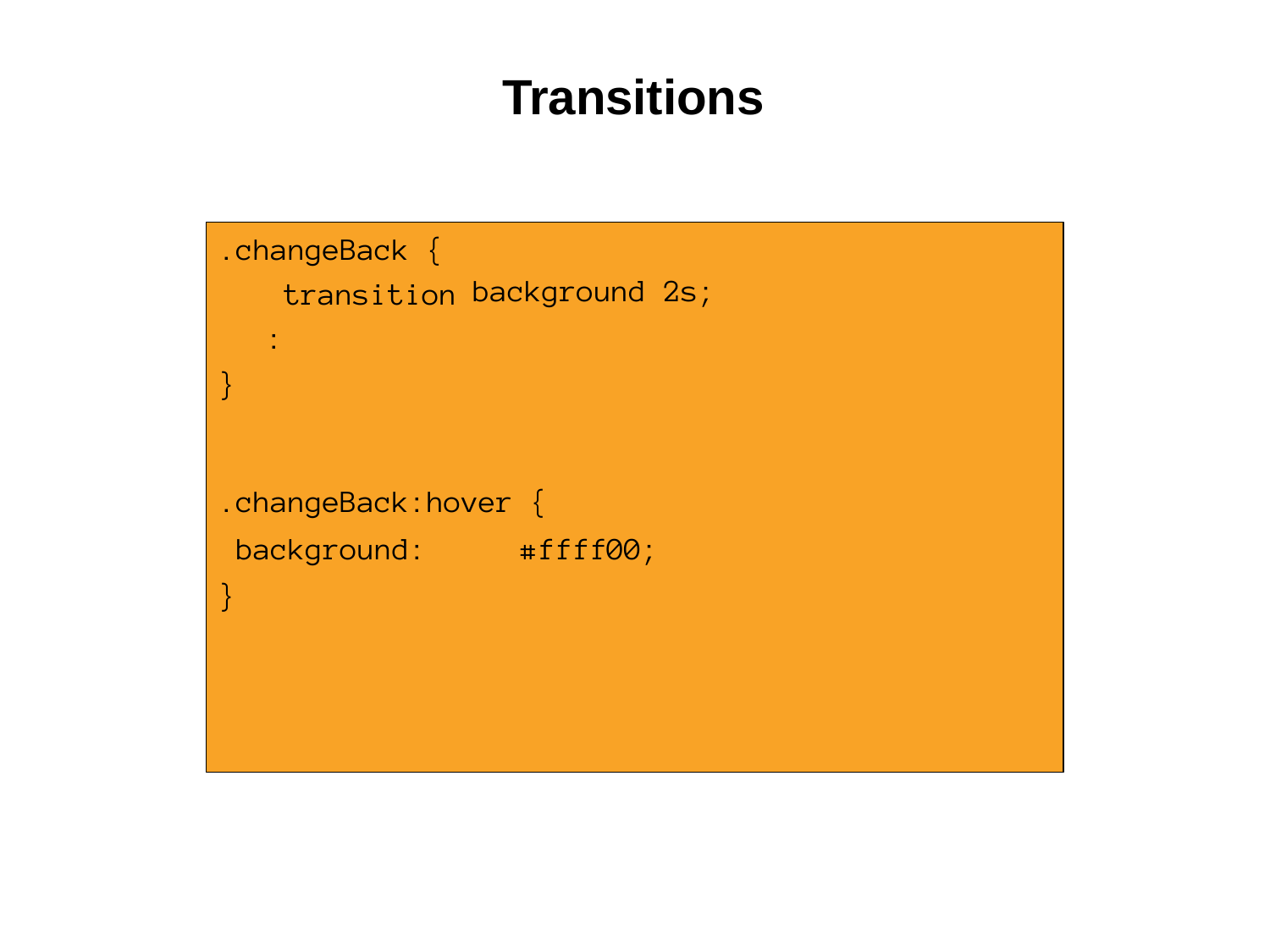

# Transitions
.changeBack {  transition:
}

background 2s;
.changeBack:hover {
 background:	#ffff00;
}
10